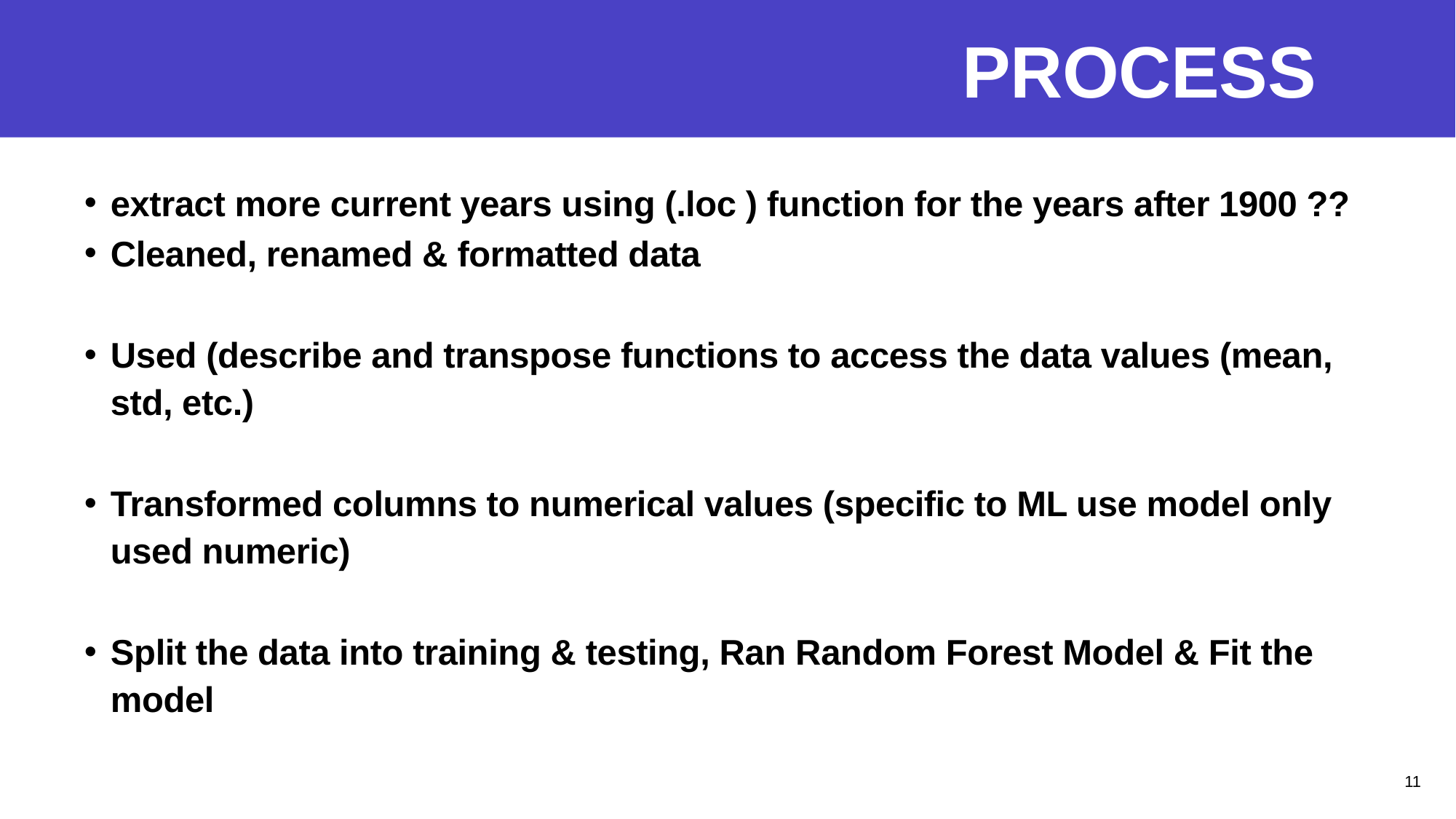

# PROCESS

extract more current years using (.loc ) function for the years after 1900 ??
Cleaned, renamed & formatted data

Used (describe and transpose functions to access the data values (mean, std, etc.)

Transformed columns to numerical values (specific to ML use model only used numeric)

Split the data into training & testing, Ran Random Forest Model & Fit the model

11